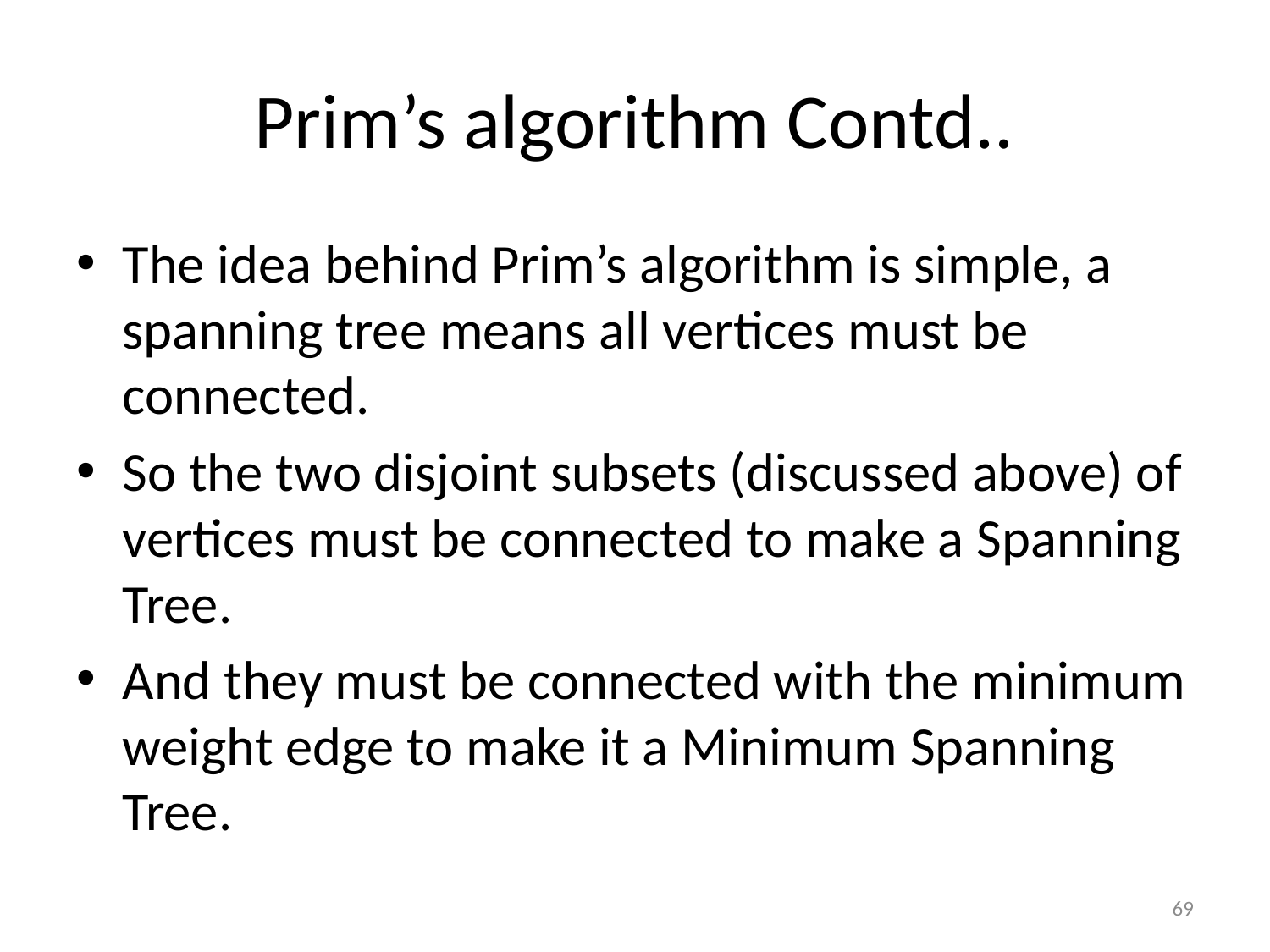

# Prim’s algorithm Contd..
The idea behind Prim’s algorithm is simple, a spanning tree means all vertices must be connected.
So the two disjoint subsets (discussed above) of vertices must be connected to make a Spanning Tree.
And they must be connected with the minimum weight edge to make it a Minimum Spanning Tree.
69